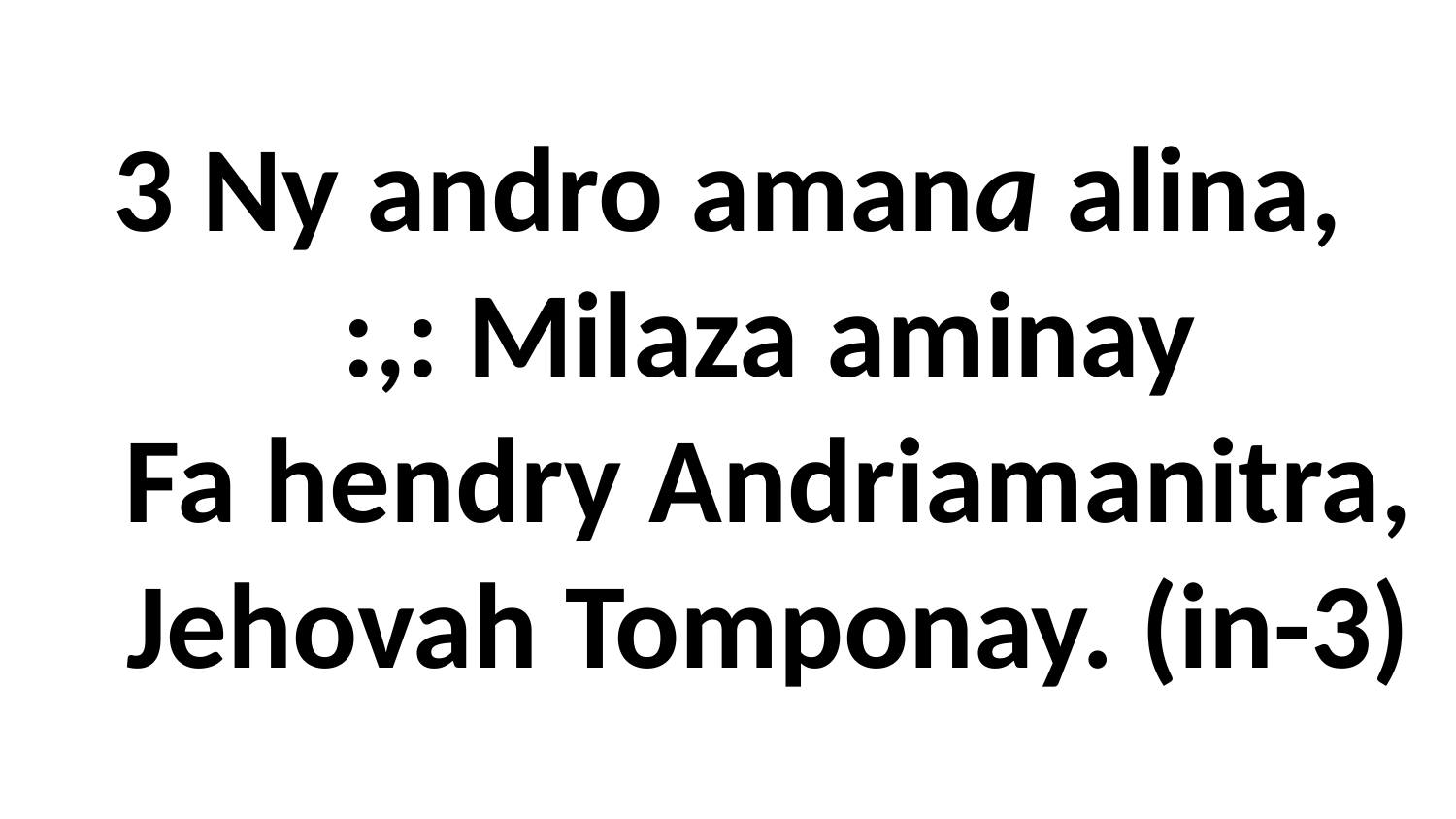

# 3 Ny andro amana alina, :,: Milaza aminay Fa hendry Andriamanitra, Jehovah Tomponay. (in-3)